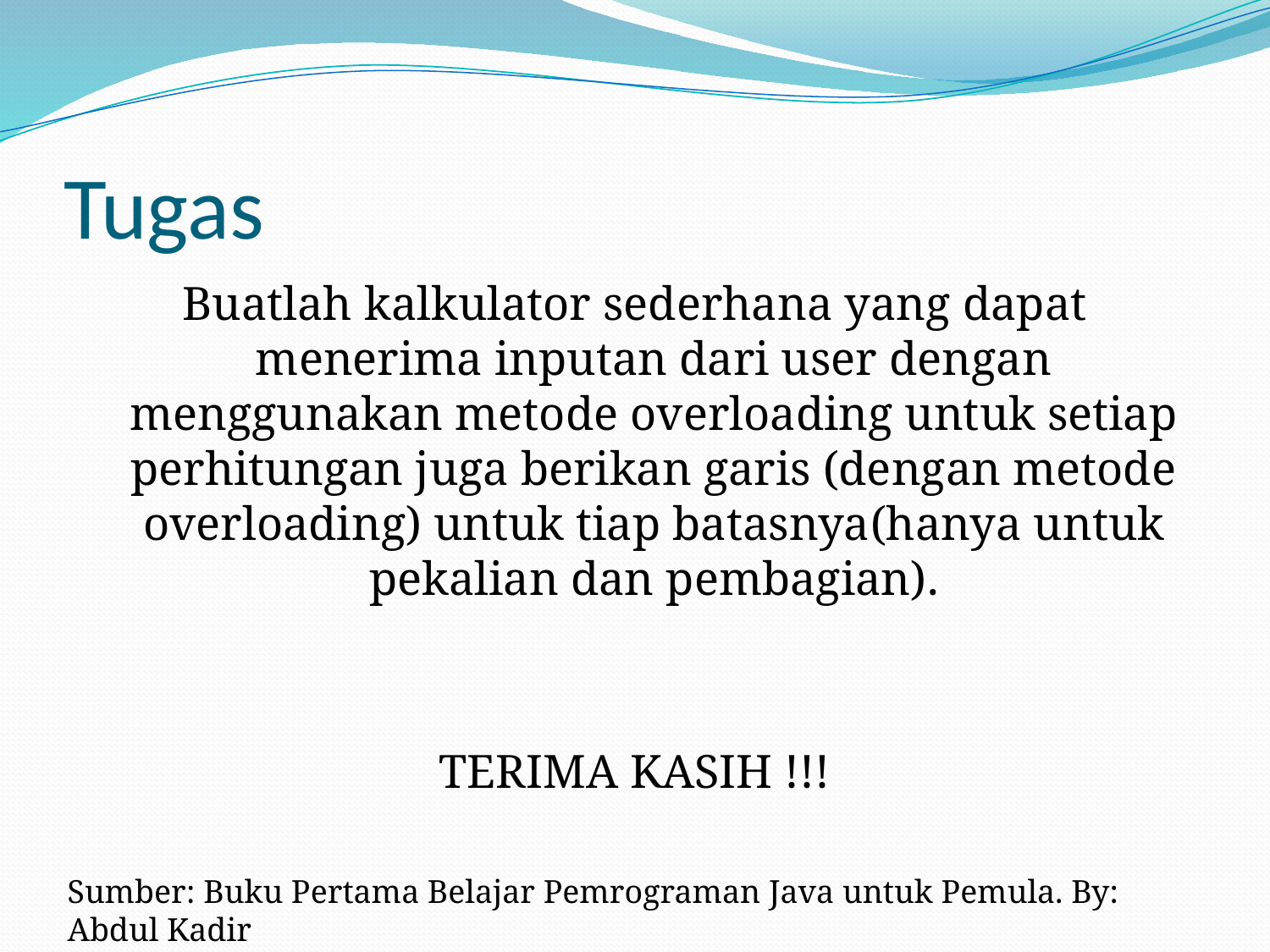

# Tugas
Buatlah kalkulator sederhana yang dapat menerima inputan dari user dengan menggunakan metode overloading untuk setiap perhitungan juga berikan garis (dengan metode overloading) untuk tiap batasnya(hanya untuk pekalian dan pembagian).

TERIMA KASIH !!!
Sumber: Buku Pertama Belajar Pemrograman Java untuk Pemula. By: Abdul Kadir